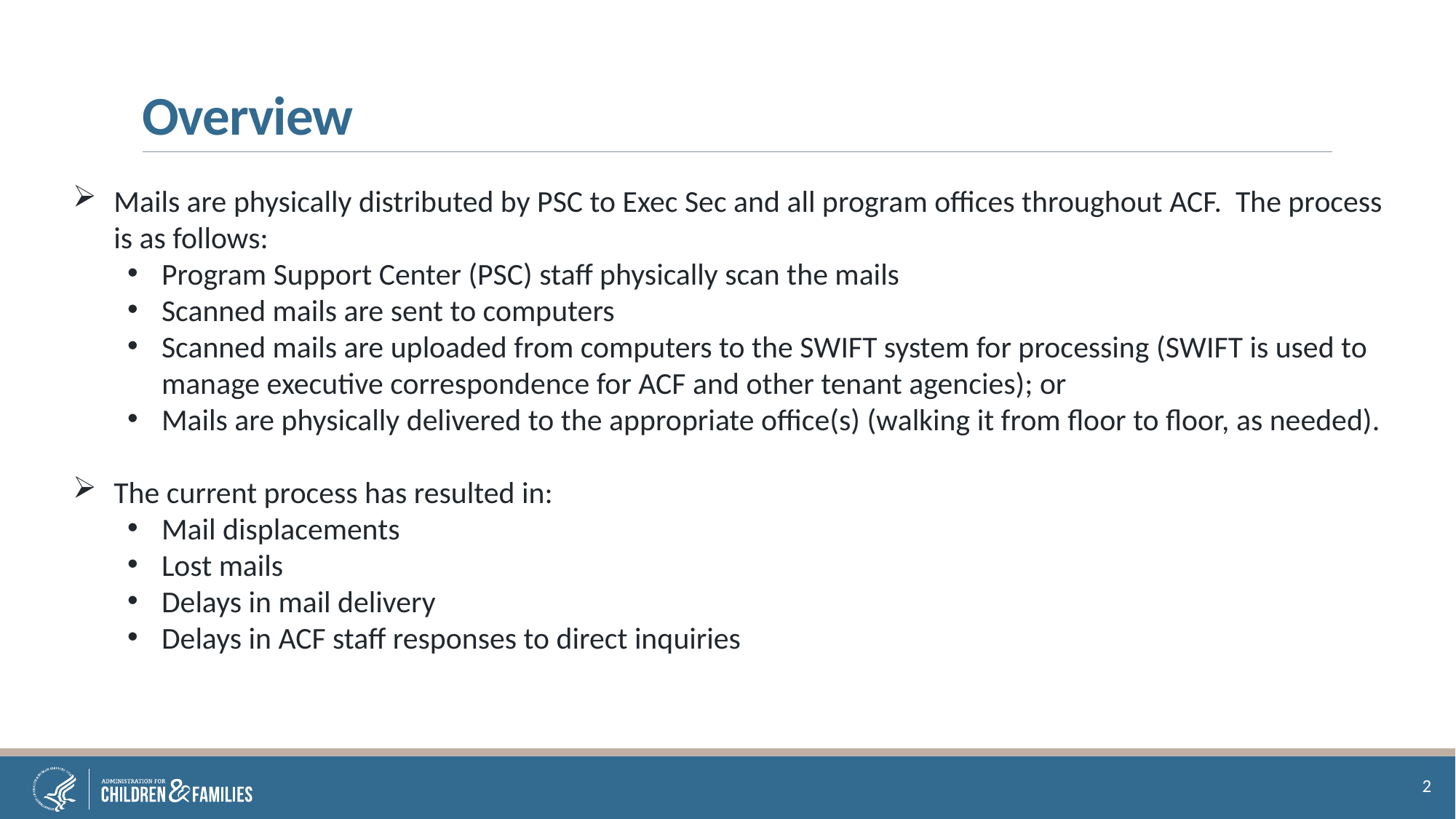

# Overview

Mails are physically distributed by PSC to Exec Sec and all program offices throughout ACF.  The process is as follows:
Program Support Center (PSC) staff physically scan the mails
Scanned mails are sent to computers
Scanned mails are uploaded from computers to the SWIFT system for processing (SWIFT is used to manage executive correspondence for ACF and other tenant agencies); or
Mails are physically delivered to the appropriate office(s) (walking it from floor to floor, as needed).

The current process has resulted in:
Mail displacements
Lost mails
Delays in mail delivery
Delays in ACF staff responses to direct inquiries
2